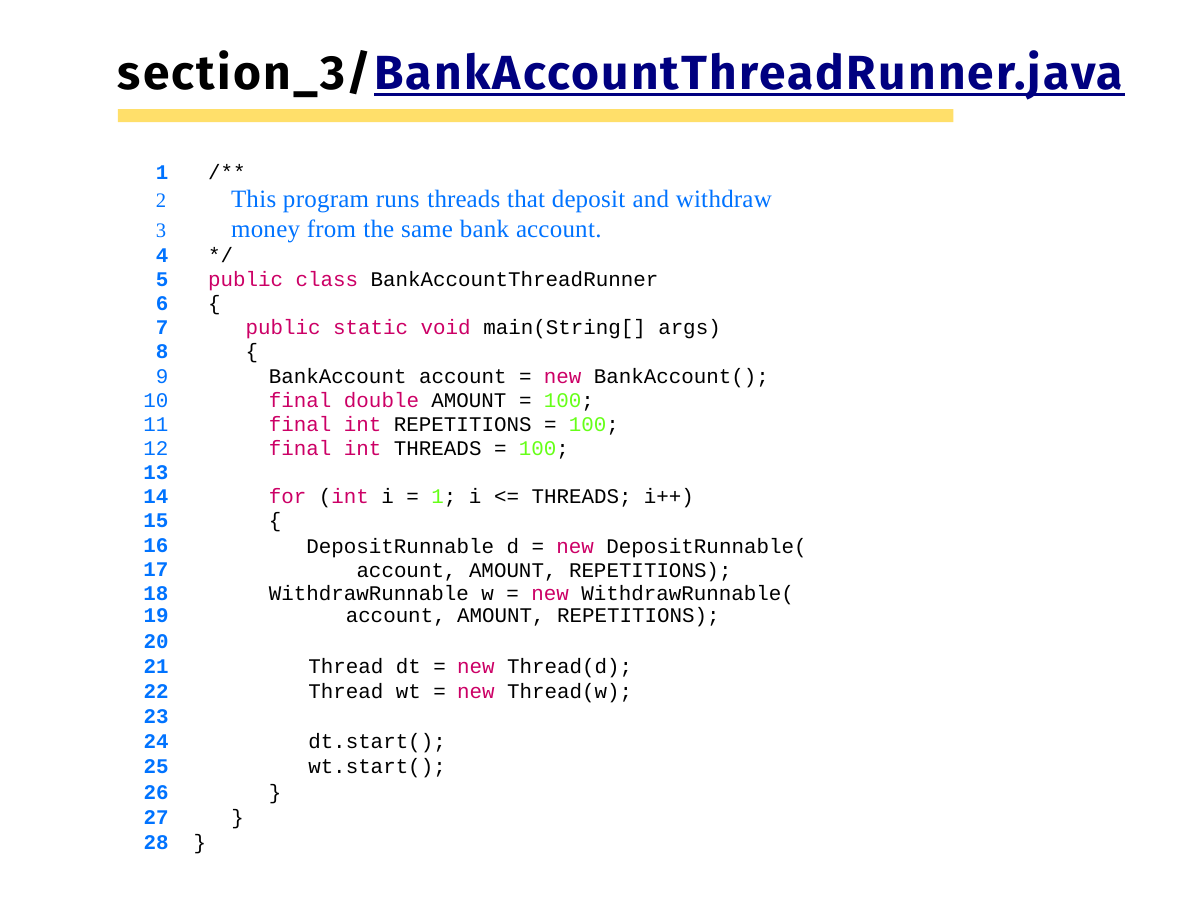

# section_3/BankAccountThreadRunner.java
1	/**
This program runs threads that deposit and withdraw
money from the same bank account.
4	*/
5	public class BankAccountThreadRunner
6	{
7	public static void main(String[] args)
8	{
BankAccount account = new BankAccount();
final double AMOUNT = 100;
final int REPETITIONS = 100;
final int THREADS = 100;
13
14
15
16
17
18
for (int i = 1; i <= THREADS; i++)
{
DepositRunnable d = new DepositRunnable(  account, AMOUNT, REPETITIONS);
WithdrawRunnable w = new WithdrawRunnable(
| 19 |  |  |  | account, | AMOUNT, REPETITIONS); |
| --- | --- | --- | --- | --- | --- |
| 20 |  |  |  |  |  |
| 21 |  |  |  | Thread dt = | new Thread(d); |
| 22 |  |  |  | Thread wt = | new Thread(w); |
| 23 |  |  |  |  |  |
| 24 |  |  |  | dt.start(); |  |
| 25 |  |  |  | wt.start(); |  |
| 26 |  |  | } |  |  |
| 27 |  | } |  |  |  |
| 28 | } |  |  |  |  |